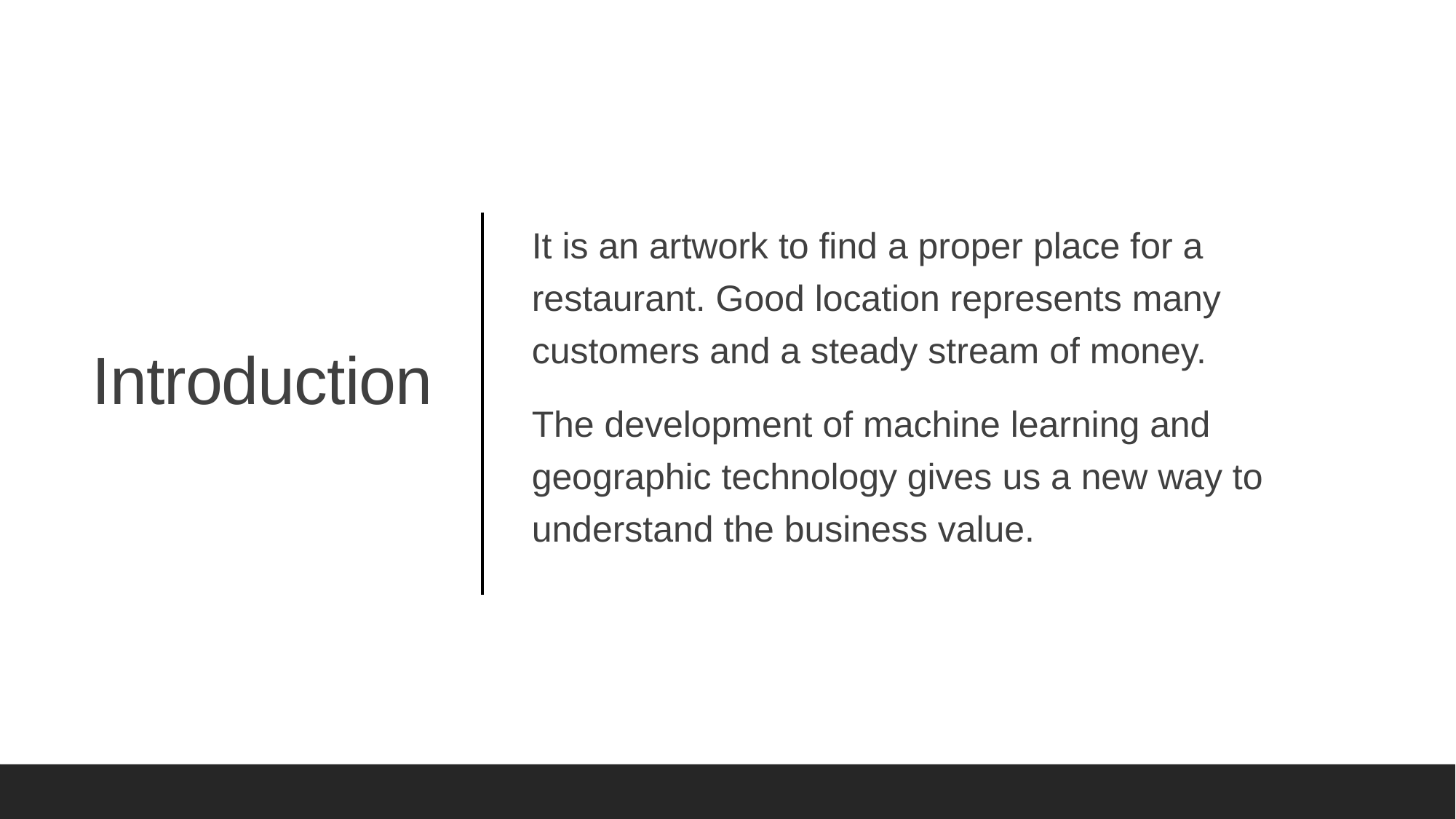

It is an artwork to find a proper place for a restaurant. Good location represents many customers and a steady stream of money.
The development of machine learning and geographic technology gives us a new way to understand the business value.
# Introduction